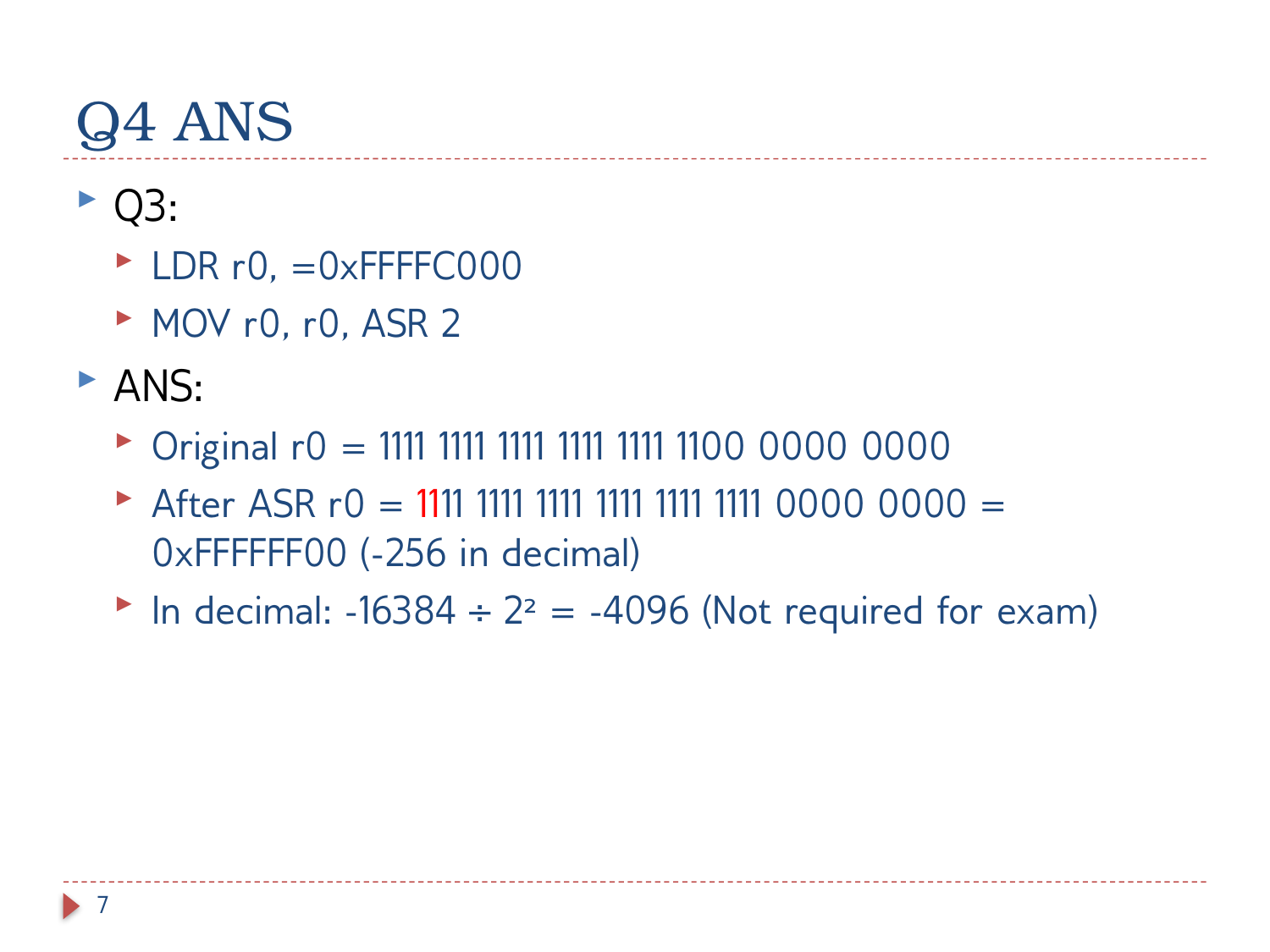

# Q4 ANS
Q3:
LDR r0, =0xFFFFC000
MOV r0, r0, ASR 2
ANS:
Original r0 = 1111 1111 1111 1111 1111 1100 0000 0000
After ASR r0 = 1111 1111 1111 1111 1111 1111 0000 0000 = 0xFFFFFF00 (-256 in decimal)
In decimal: -16384 ÷ 2² = -4096 (Not required for exam)

7